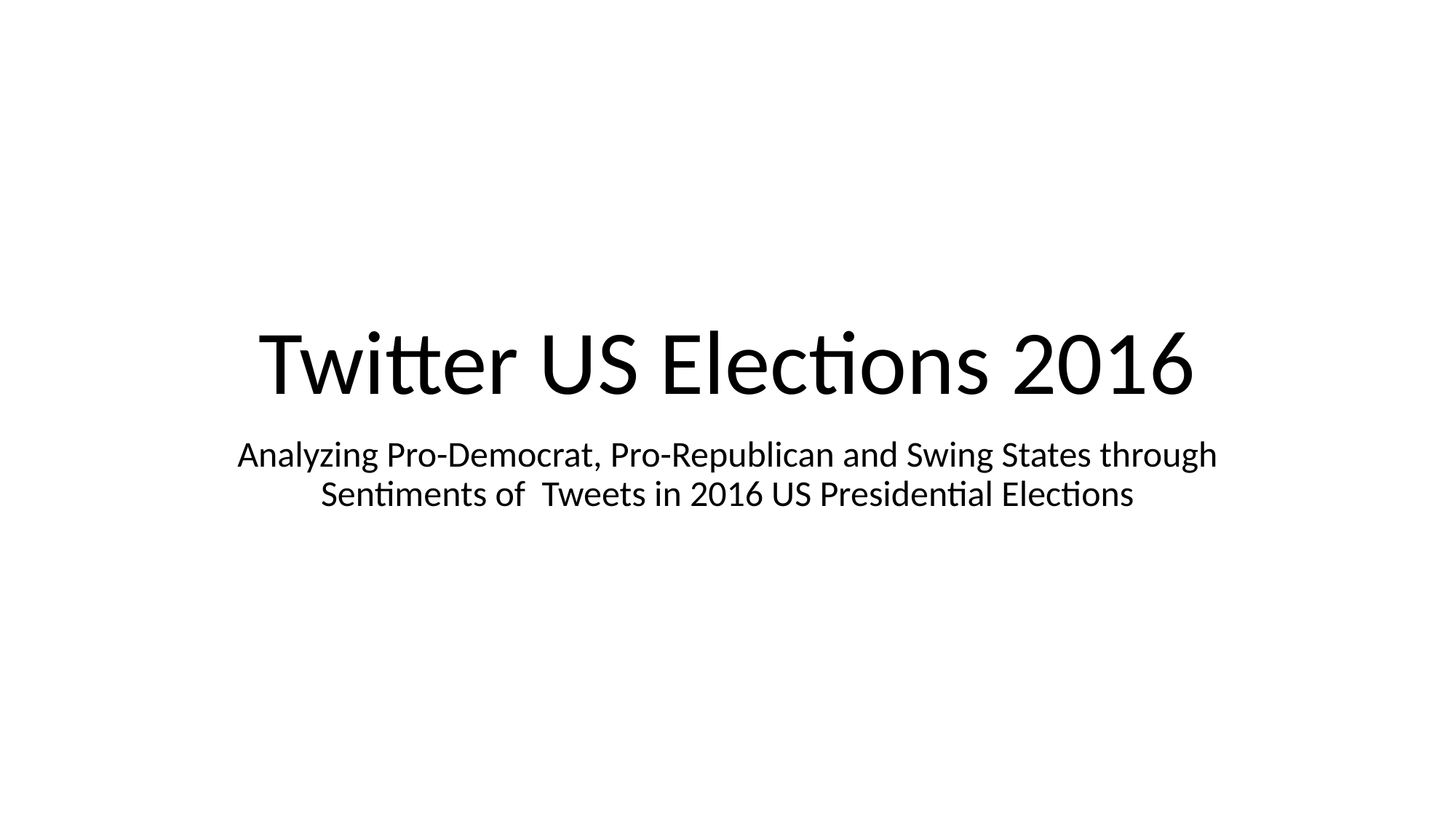

# Twitter US Elections 2016
Analyzing Pro-Democrat, Pro-Republican and Swing States through Sentiments of  Tweets in 2016 US Presidential Elections